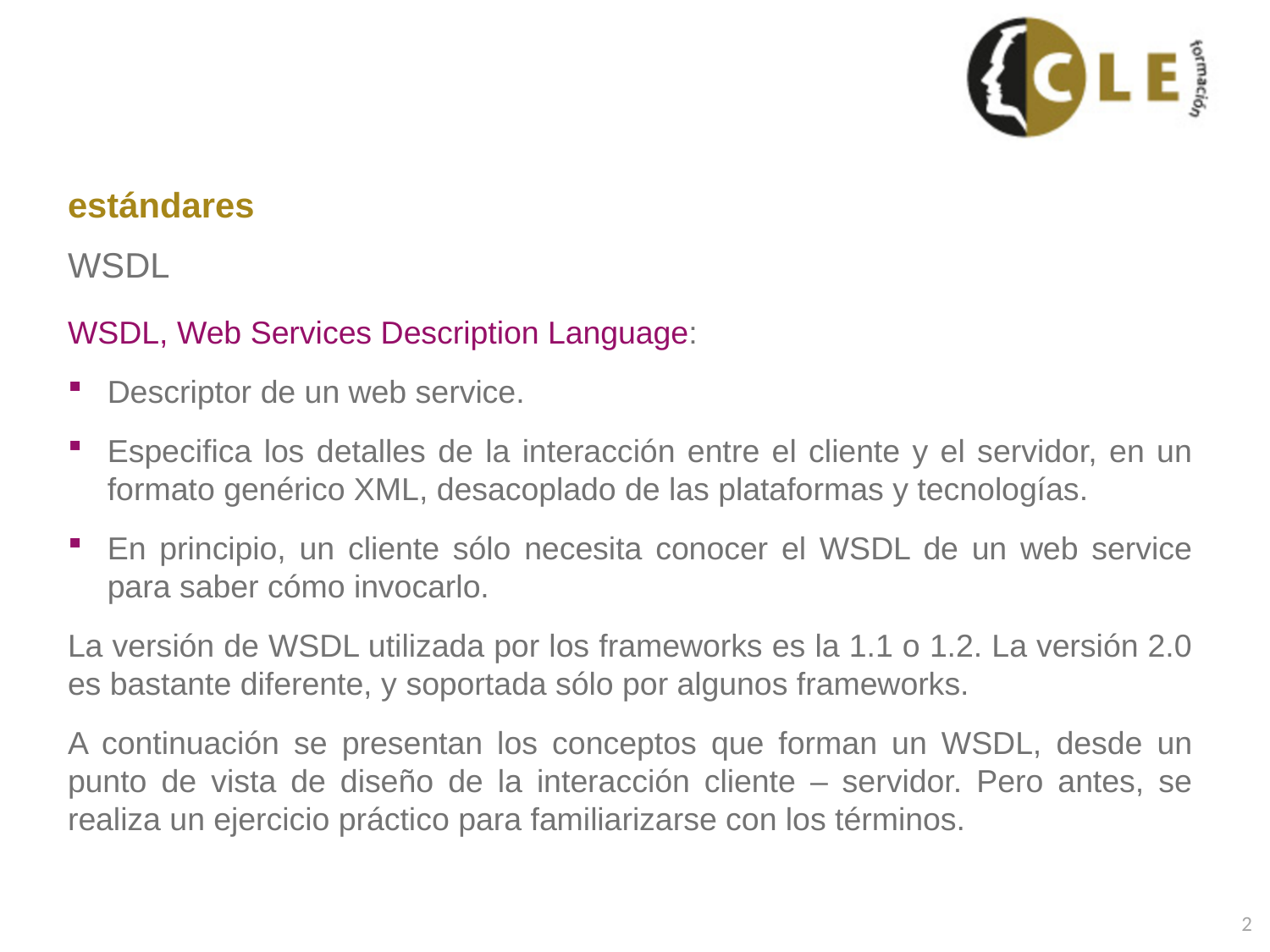

# estándares
WSDL
WSDL, Web Services Description Language:
Descriptor de un web service.
Especifica los detalles de la interacción entre el cliente y el servidor, en un formato genérico XML, desacoplado de las plataformas y tecnologías.
En principio, un cliente sólo necesita conocer el WSDL de un web service para saber cómo invocarlo.
La versión de WSDL utilizada por los frameworks es la 1.1 o 1.2. La versión 2.0 es bastante diferente, y soportada sólo por algunos frameworks.
A continuación se presentan los conceptos que forman un WSDL, desde un punto de vista de diseño de la interacción cliente – servidor. Pero antes, se realiza un ejercicio práctico para familiarizarse con los términos.
2